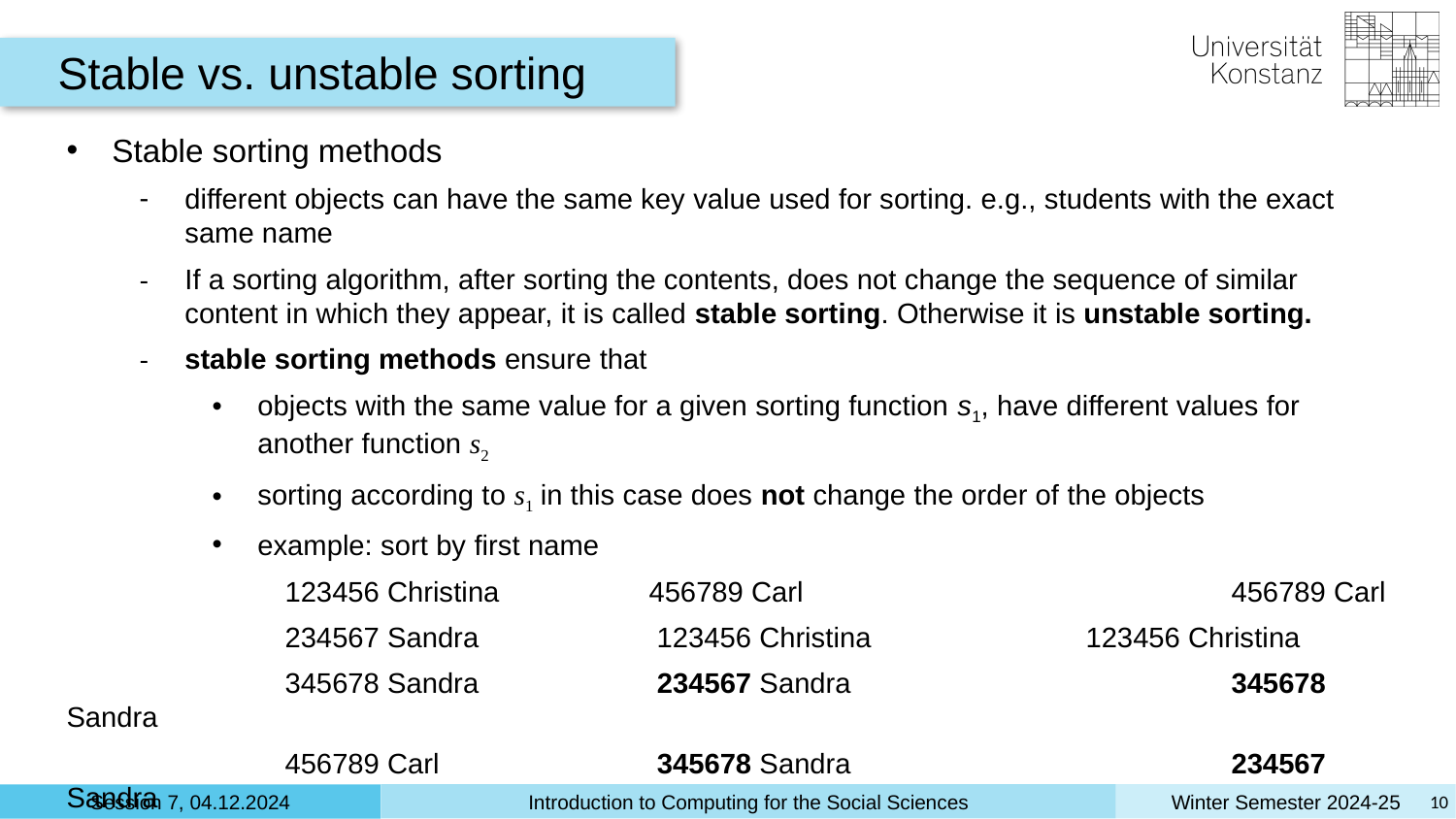

Stable vs. unstable sorting
Stable sorting methods
different objects can have the same key value used for sorting. e.g., students with the exact same name
If a sorting algorithm, after sorting the contents, does not change the sequence of similar content in which they appear, it is called stable sorting. Otherwise it is unstable sorting.
stable sorting methods ensure that
objects with the same value for a given sorting function s1, have different values for another function s2
sorting according to s1 in this case does not change the order of the objects
example: sort by first name
123456 Christina	 	456789 Carl			456789 Carl
234567 Sandra		 123456 Christina		123456 Christina
345678 Sandra		 234567 Sandra			345678 Sandra
456789 Carl		 345678 Sandra			234567 Sandra
				         stable			       unstable